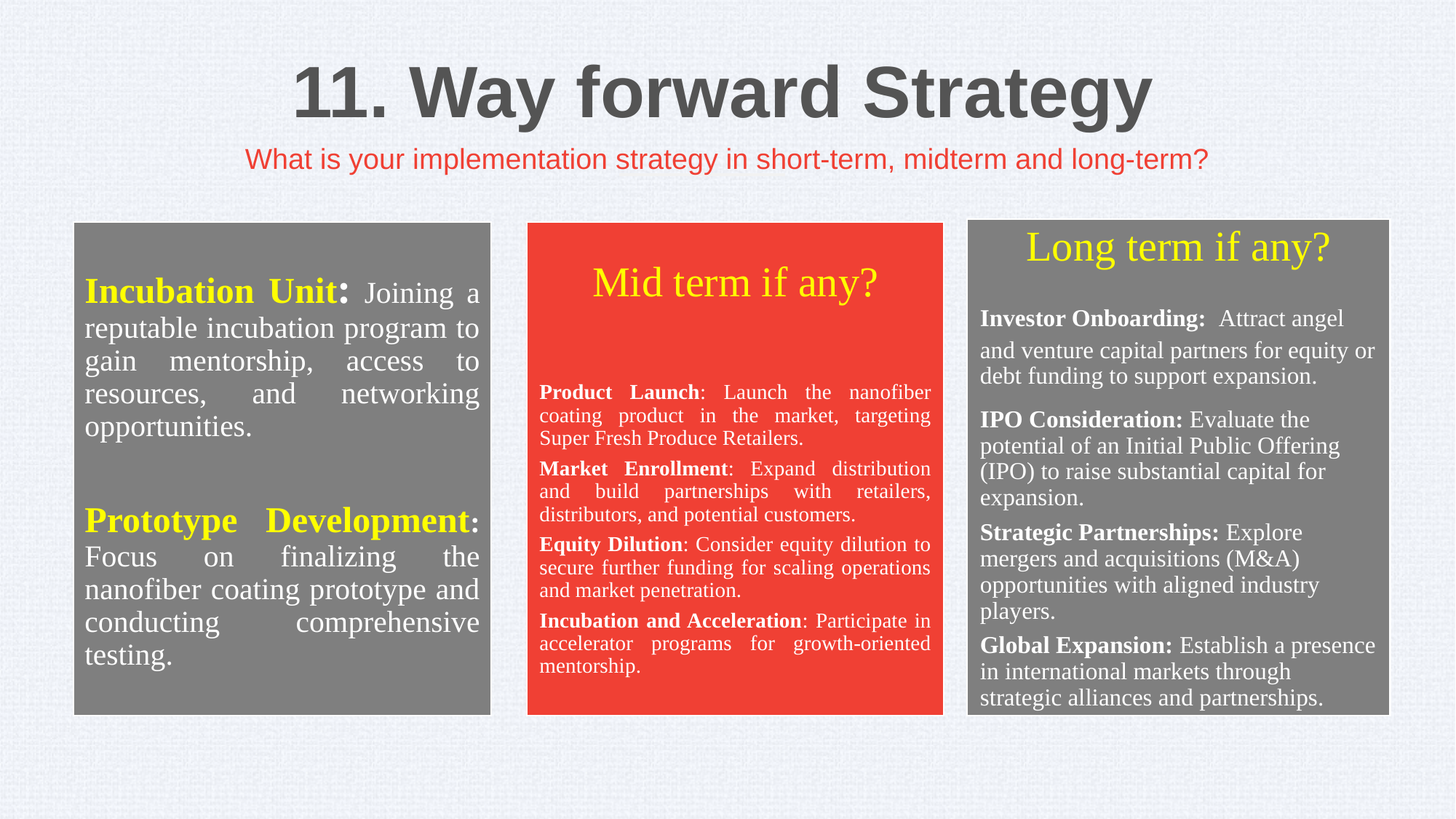

11. Way forward Strategy
What is your implementation strategy in short-term, midterm and long-term?
Incubation Unit: Joining a reputable incubation program to gain mentorship, access to resources, and networking opportunities.

Prototype Development: Focus on finalizing the nanofiber coating prototype and conducting comprehensive testing.
Mid term if any?

Product Launch: Launch the nanofiber coating product in the market, targeting Super Fresh Produce Retailers.
Market Enrollment: Expand distribution and build partnerships with retailers, distributors, and potential customers.
Equity Dilution: Consider equity dilution to secure further funding for scaling operations and market penetration.
Incubation and Acceleration: Participate in accelerator programs for growth-oriented mentorship.
Long term if any?
Investor Onboarding: Attract angel and venture capital partners for equity or debt funding to support expansion.
IPO Consideration: Evaluate the potential of an Initial Public Offering (IPO) to raise substantial capital for expansion.
Strategic Partnerships: Explore mergers and acquisitions (M&A) opportunities with aligned industry players.
Global Expansion: Establish a presence in international markets through strategic alliances and partnerships.
LEARN NOW